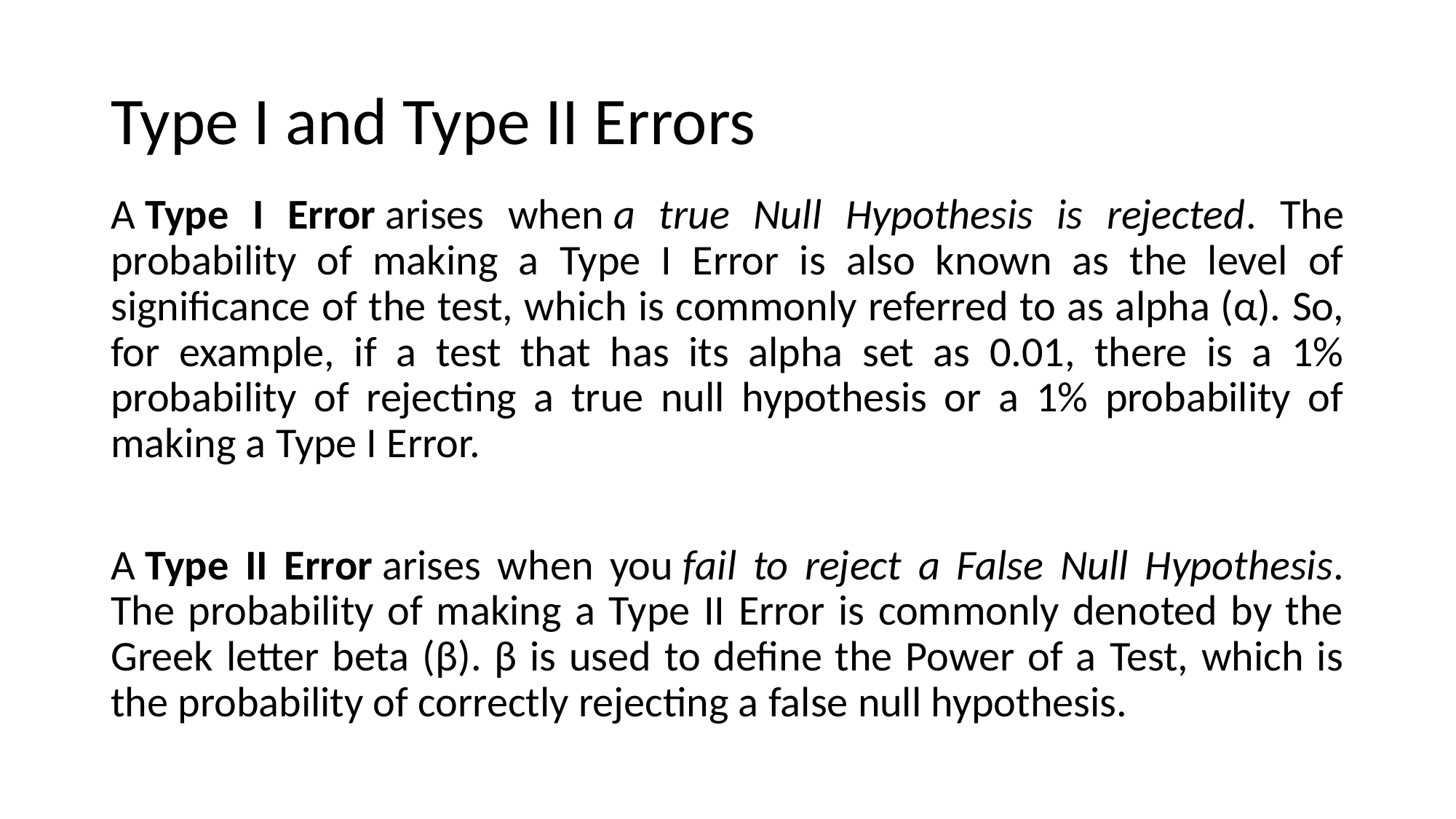

# Type I and Type II Errors
A Type I Error arises when a true Null Hypothesis is rejected. The probability of making a Type I Error is also known as the level of significance of the test, which is commonly referred to as alpha (α). So, for example, if a test that has its alpha set as 0.01, there is a 1% probability of rejecting a true null hypothesis or a 1% probability of making a Type I Error.

A Type II Error arises when you fail to reject a False Null Hypothesis. The probability of making a Type II Error is commonly denoted by the Greek letter beta (β). β is used to define the Power of a Test, which is the probability of correctly rejecting a false null hypothesis.